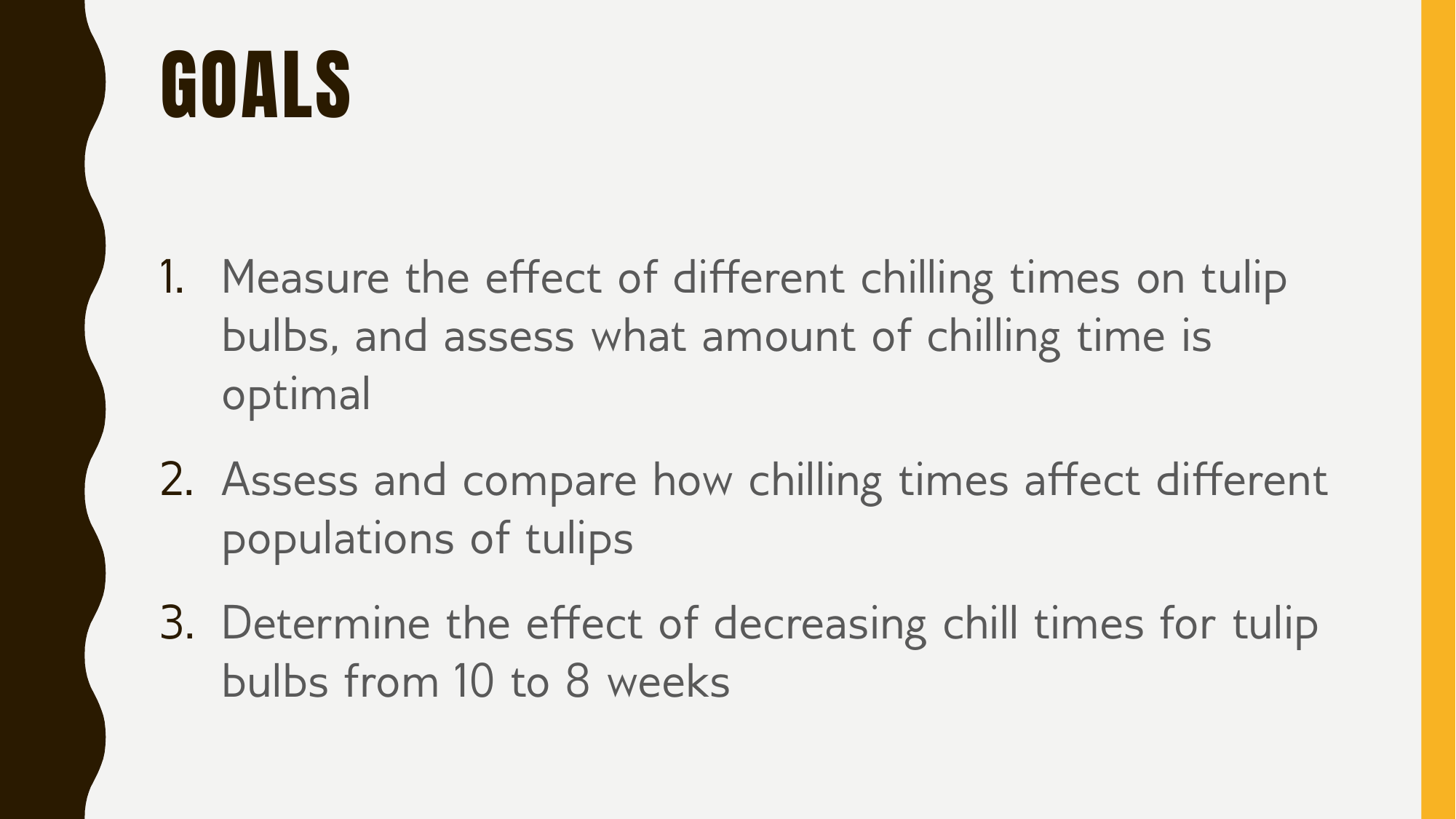

# Goals
Measure the effect of different chilling times on tulip bulbs, and assess what amount of chilling time is optimal
Assess and compare how chilling times affect different populations of tulips
Determine the effect of decreasing chill times for tulip bulbs from 10 to 8 weeks